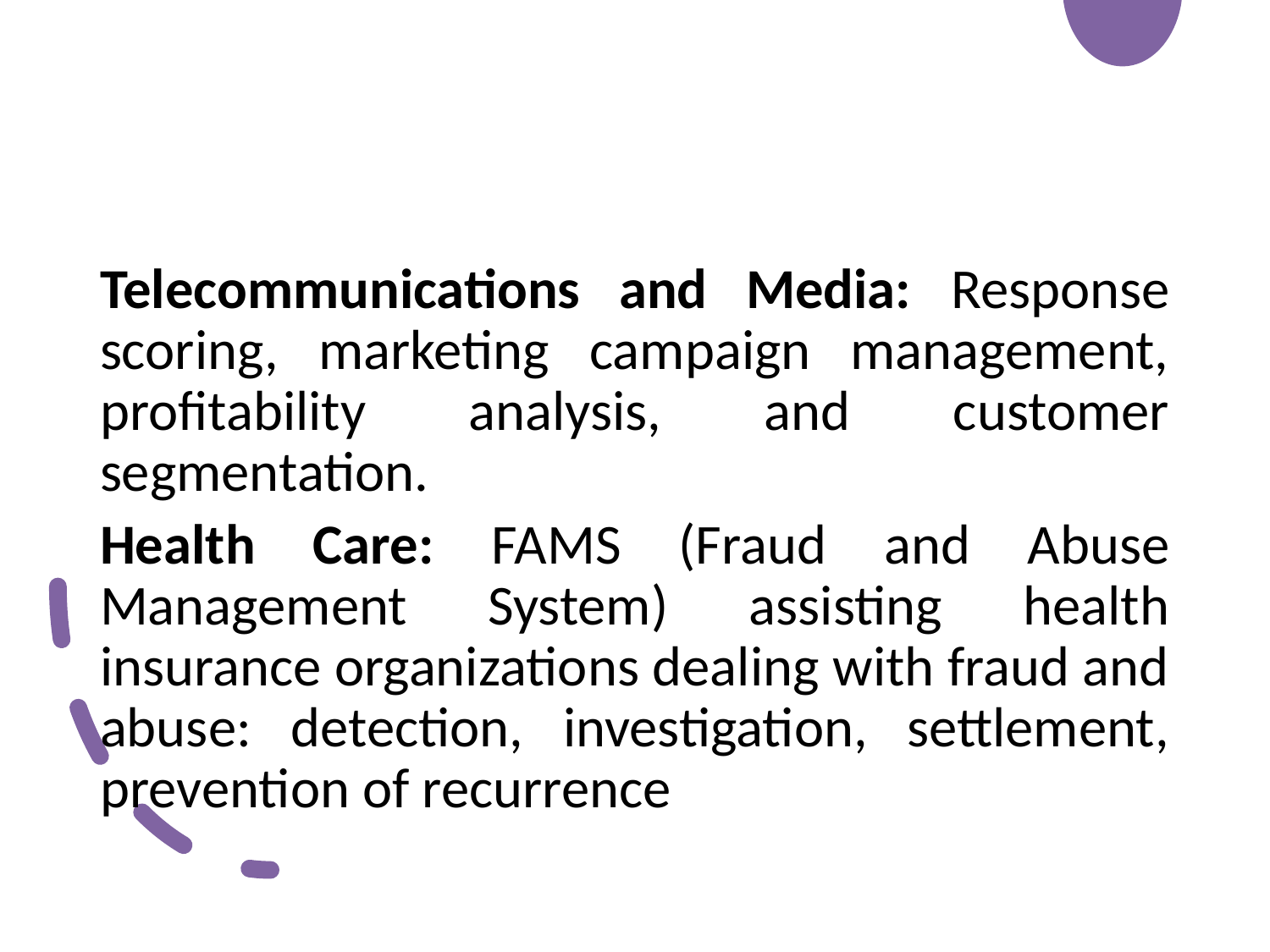

#
Telecommunications and Media: Response scoring, marketing campaign management, profitability analysis, and customer segmentation.
Health Care: FAMS (Fraud and Abuse Management System) assisting health insurance organizations dealing with fraud and abuse: detection, investigation, settlement, prevention of recurrence